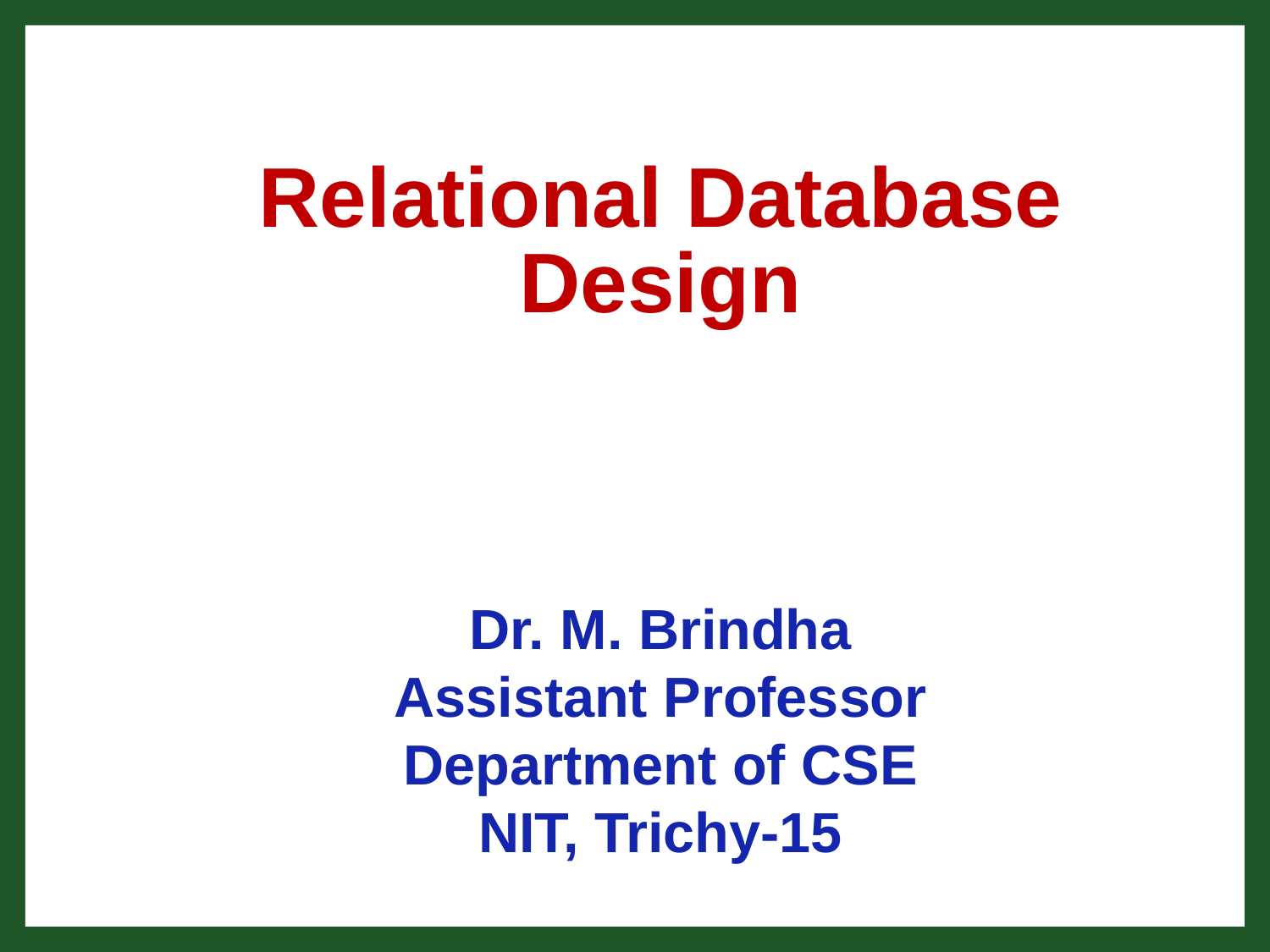

Relational Database Design

Dr. M. Brindha
Assistant Professor
Department of CSE
NIT, Trichy-15